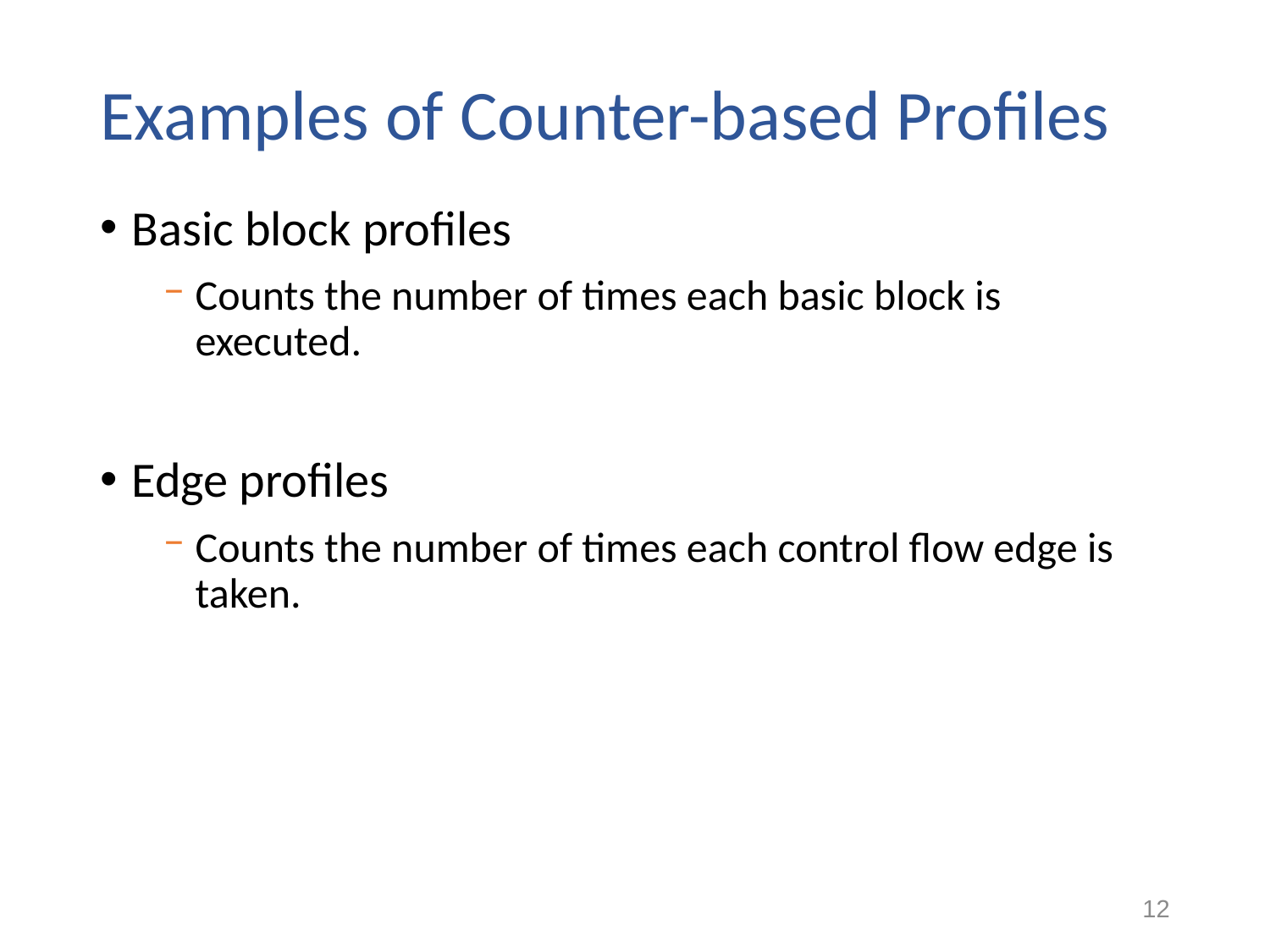

# Examples of Counter-based Profiles
Basic block profiles
Counts the number of times each basic block is executed.

Edge profiles
Counts the number of times each control flow edge is taken.
12